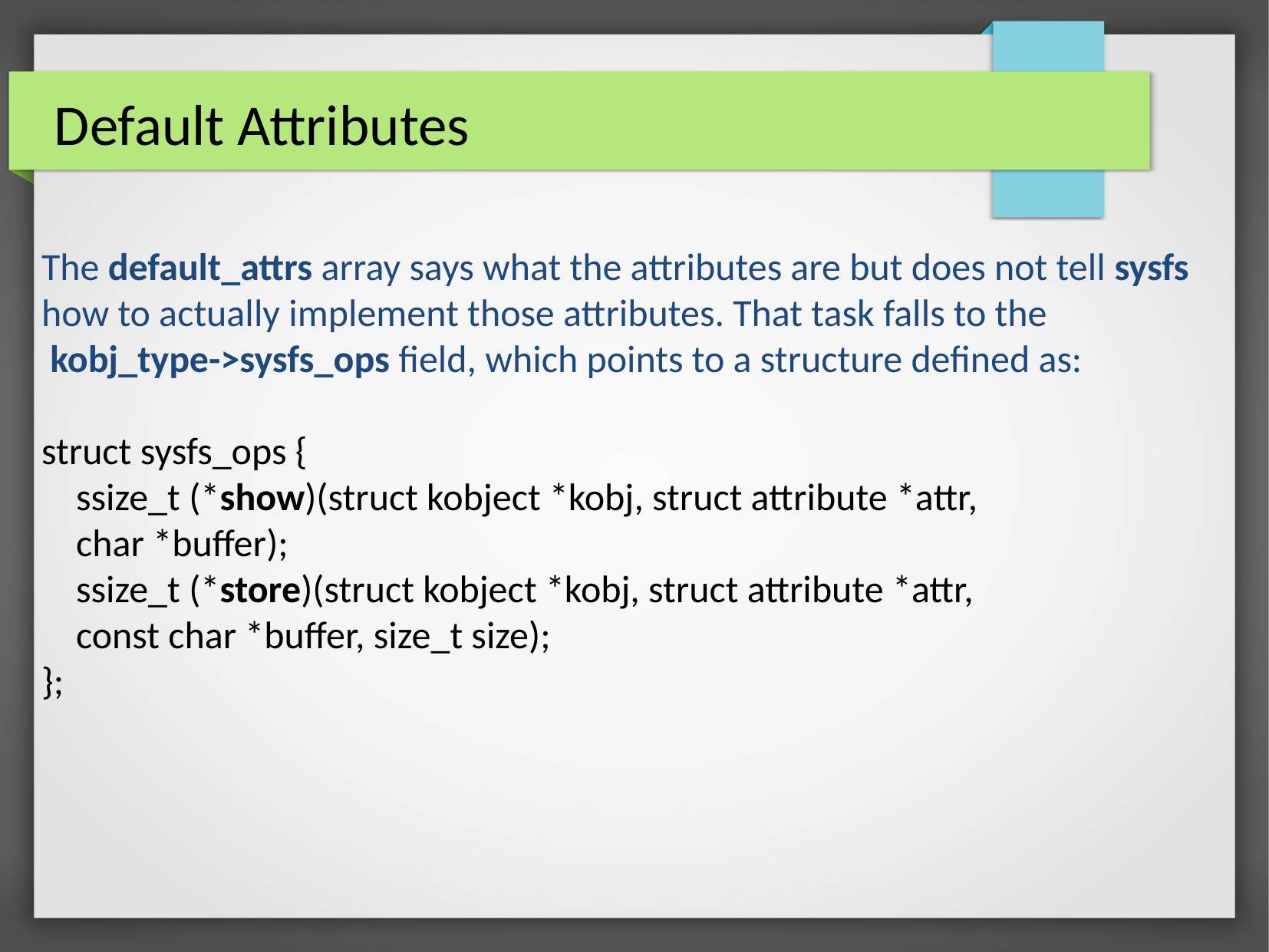

Default Attributes
The default_attrs array says what the attributes are but does not tell sysfs how to actually implement those attributes. That task falls to the
 kobj_type->sysfs_ops field, which points to a structure defined as:

struct sysfs_ops {
    ssize_t (*show)(struct kobject *kobj, struct attribute *attr,
    char *buffer);
    ssize_t (*store)(struct kobject *kobj, struct attribute *attr,
    const char *buffer, size_t size);
};